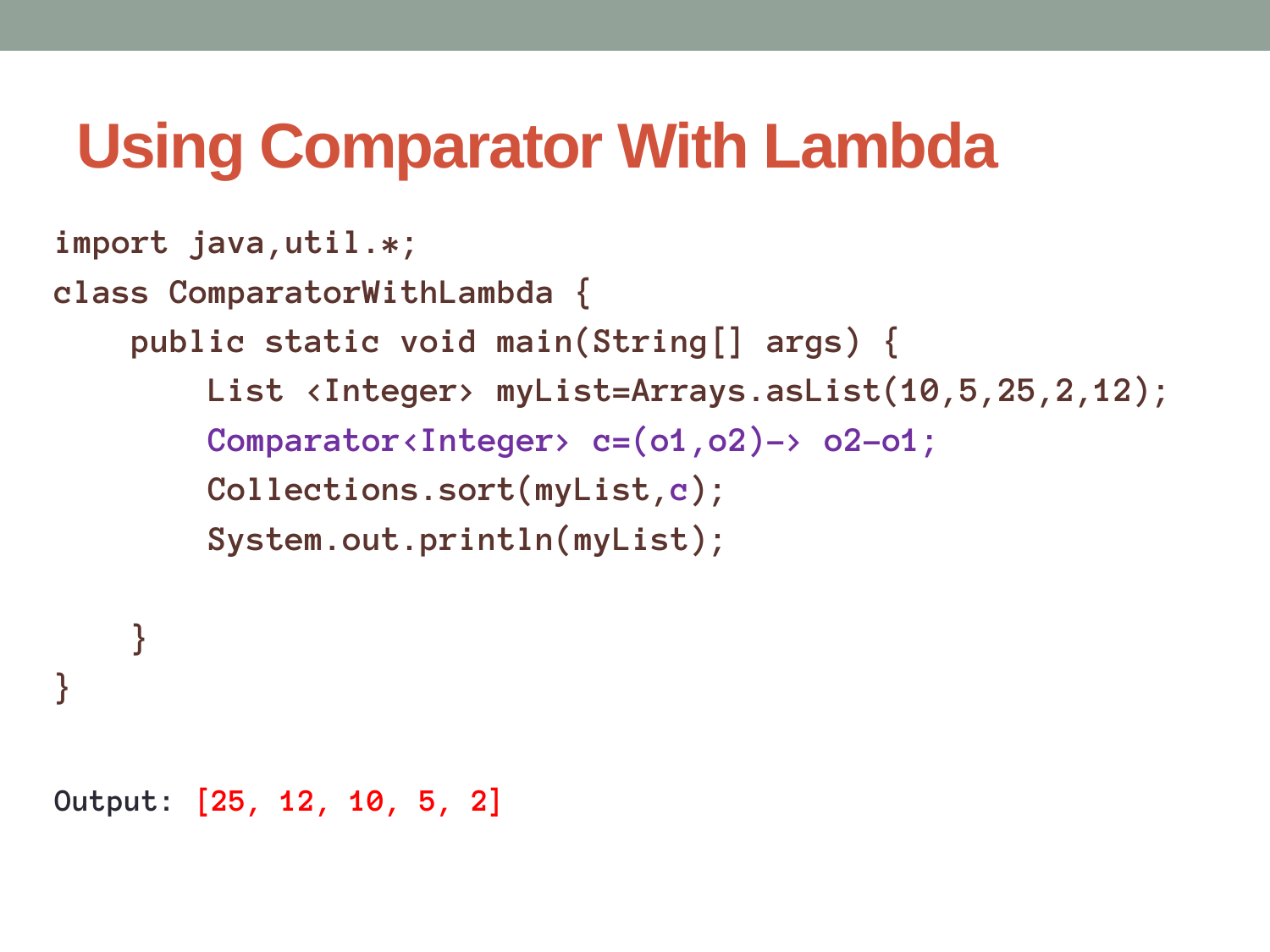

# Using Comparator With Lambda
import java,util.*;
class ComparatorWithLambda {
    public static void main(String[] args) {
        List <Integer> myList=Arrays.asList(10,5,25,2,12);
        Comparator<Integer> c=(o1,o2)-> o2-o1;
        Collections.sort(myList,c);
        System.out.println(myList);

    }
}
Output: [25, 12, 10, 5, 2]